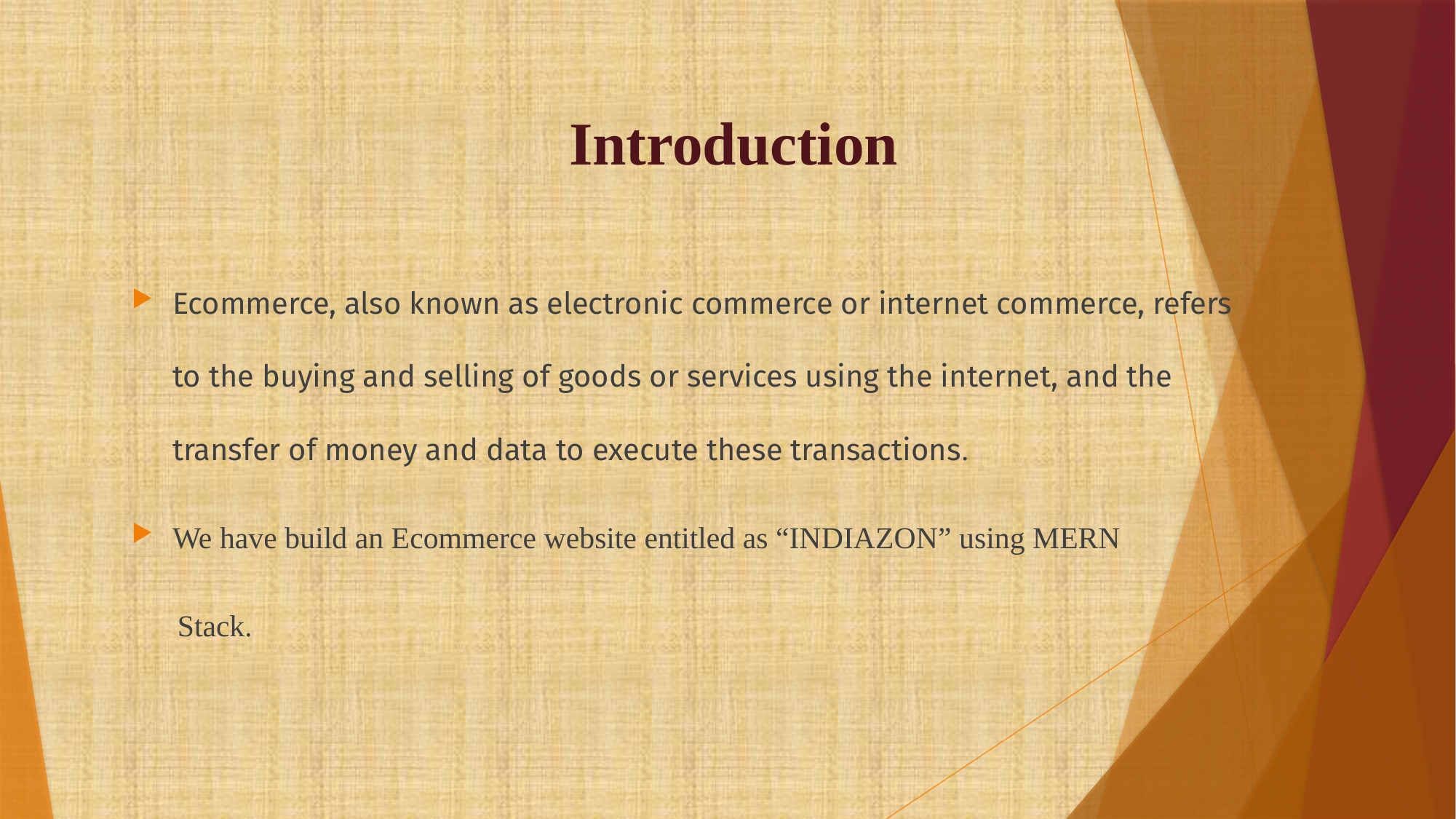

# Introduction
Ecommerce, also known as electronic commerce or internet commerce, refers to the buying and selling of goods or services using the internet, and the transfer of money and data to execute these transactions.
We have build an Ecommerce website entitled as “INDIAZON” using MERN
      Stack.